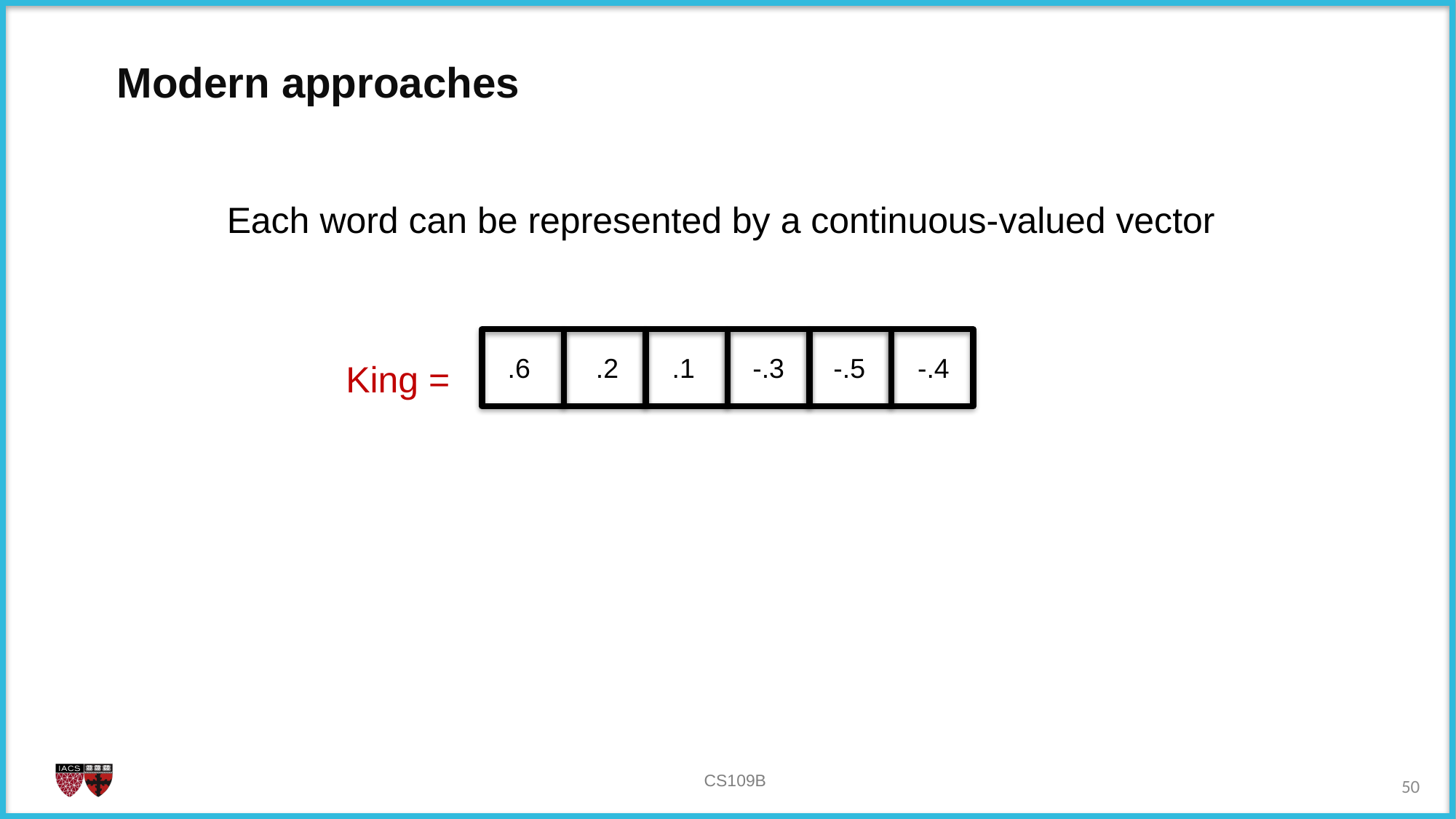

Modern approaches
Each word can be represented by a continuous-valued vector
King =

.6
.2
.1
-.3
-.5
-.4
50